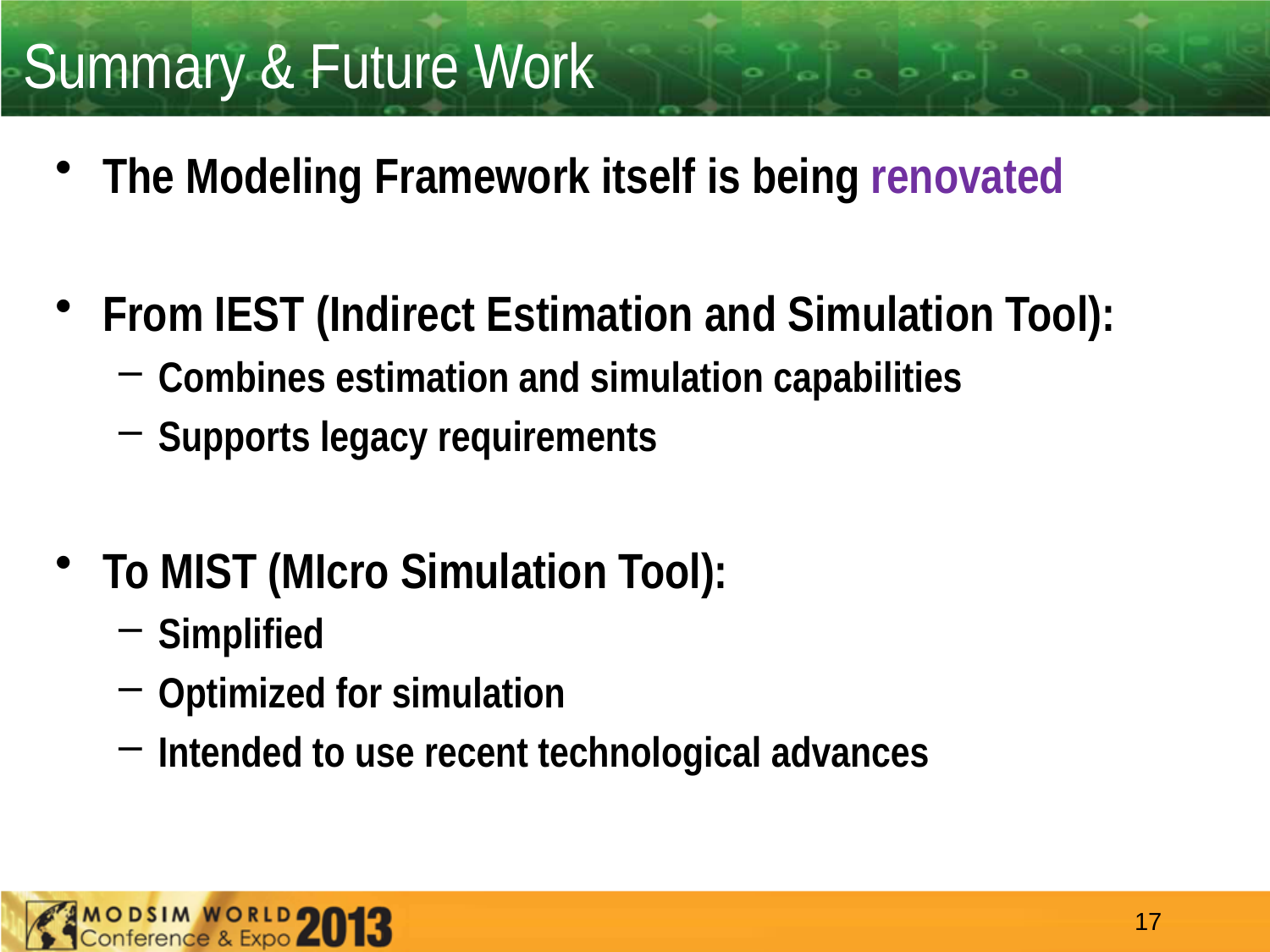

# Summary & Future Work
The Modeling Framework itself is being renovated

From IEST (Indirect Estimation and Simulation Tool):
Combines estimation and simulation capabilities
Supports legacy requirements

To MIST (MIcro Simulation Tool):
Simplified
Optimized for simulation
Intended to use recent technological advances

17